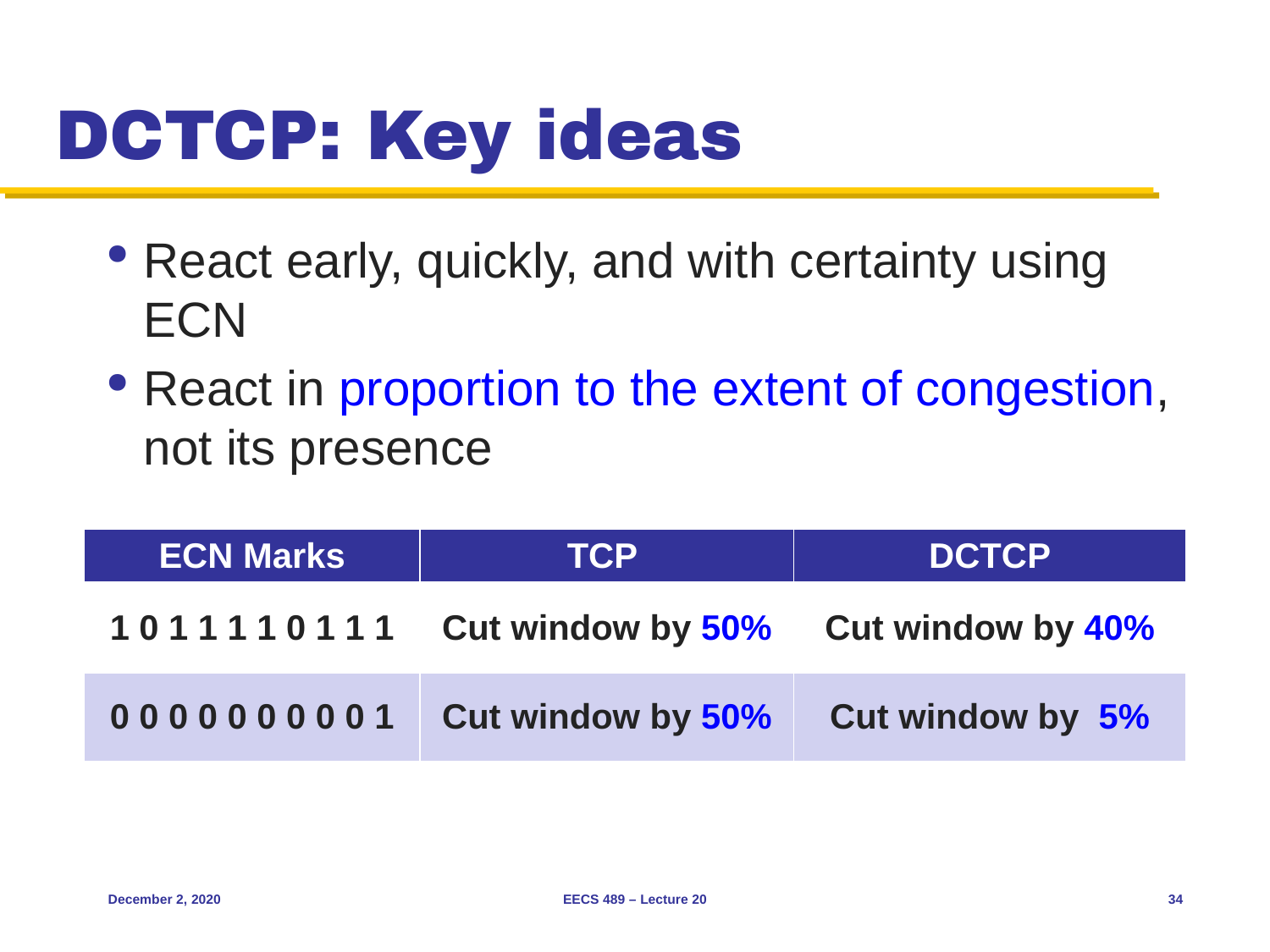

# DCTCP: Key ideas
React early, quickly, and with certainty using ECN
React in proportion to the extent of congestion, not its presence

| ECN Marks | TCP | DCTCP |
| --- | --- | --- |
| 1 0 1 1 1 1 0 1 1 1 | Cut window by 50% | Cut window by 40% |
| 0 0 0 0 0 0 0 0 0 1 | Cut window by 50% | Cut window by 5% |
December 2, 2020
EECS 489 – Lecture 20
34